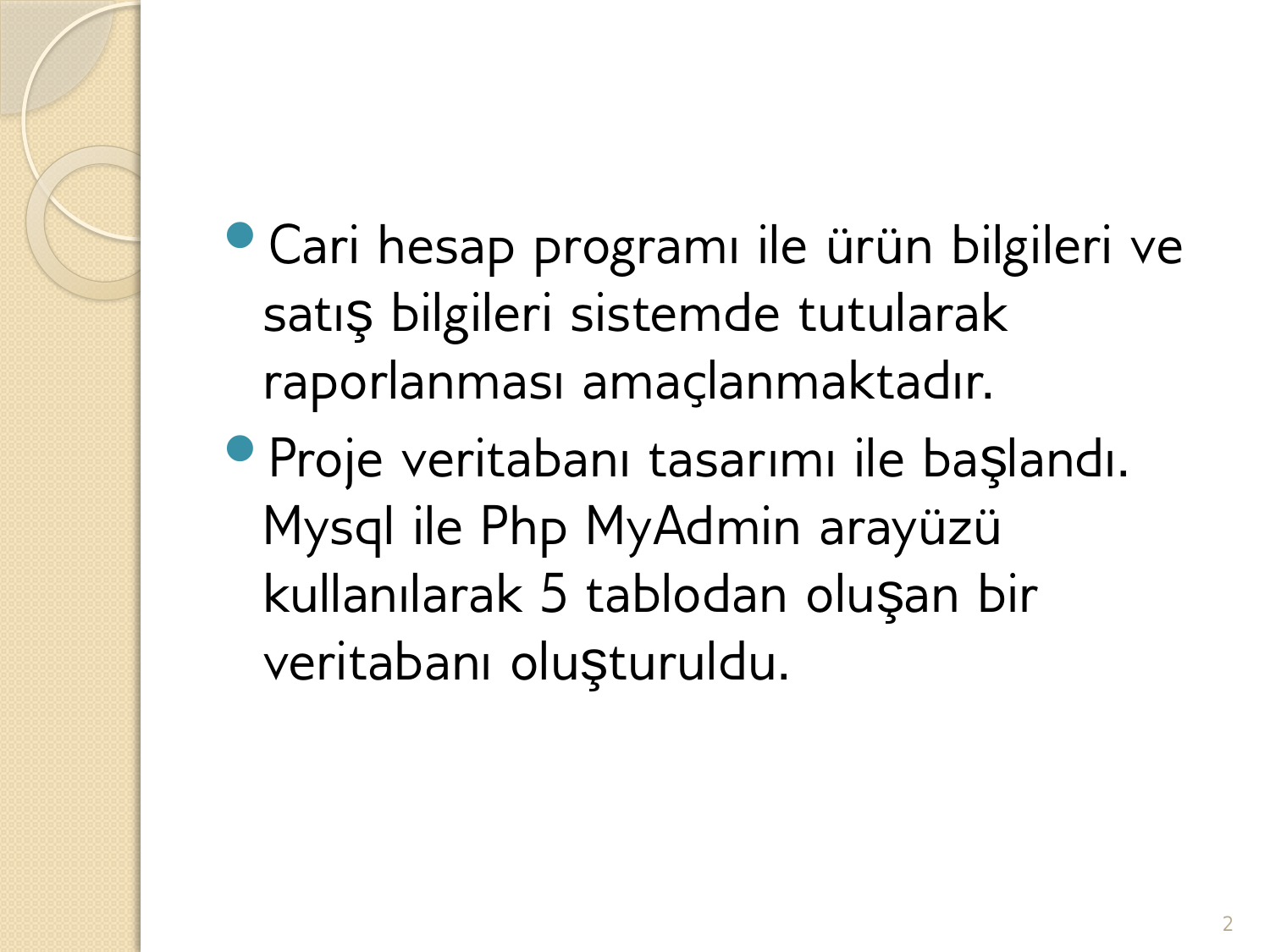

#
Cari hesap programı ile ürün bilgileri ve satış bilgileri sistemde tutularak raporlanması amaçlanmaktadır.
Proje veritabanı tasarımı ile başlandı. Mysql ile Php MyAdmin arayüzü kullanılarak 5 tablodan oluşan bir veritabanı oluşturuldu.

2